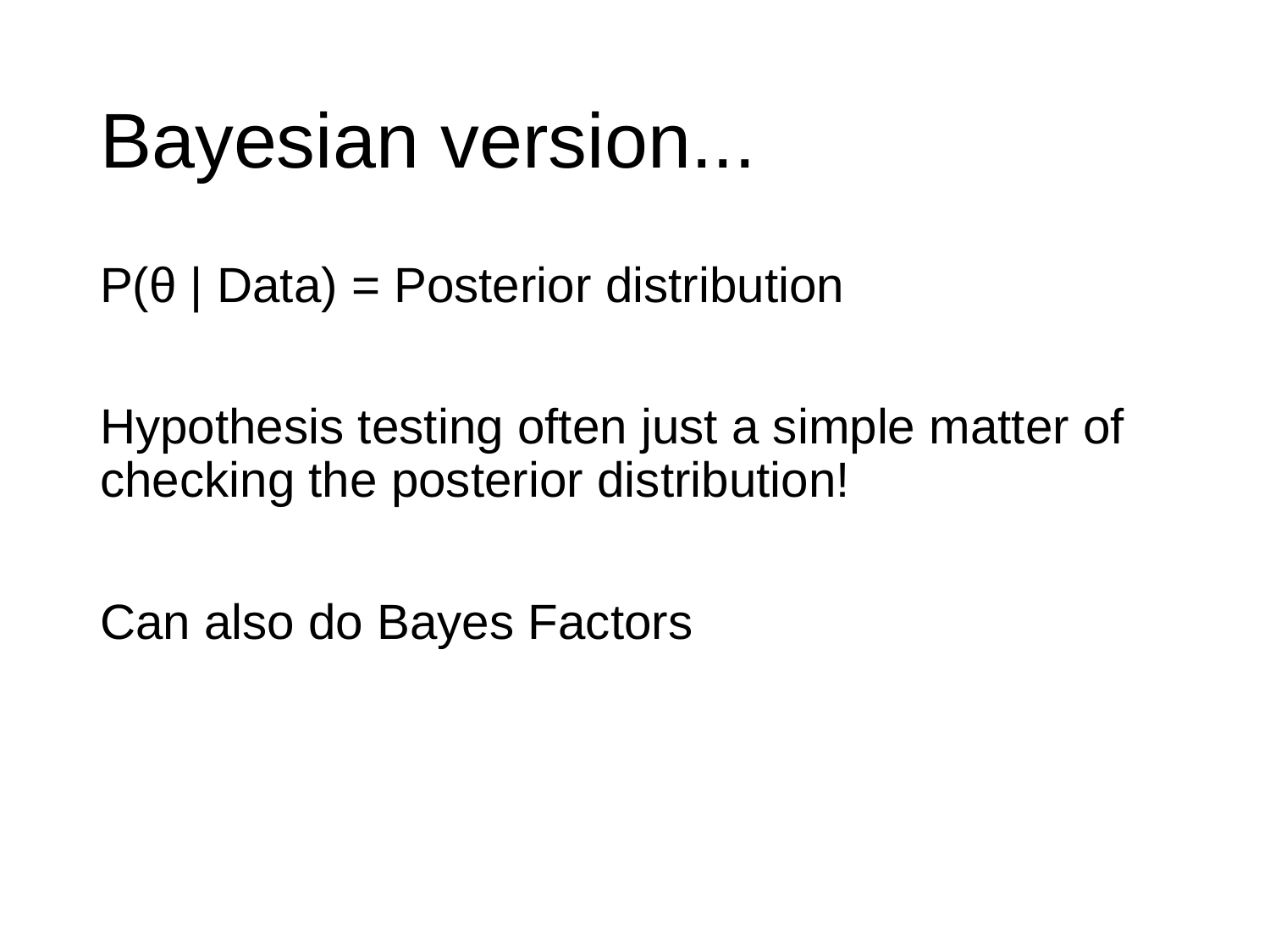

# Bayesian version...
P(θ | Data) = Posterior distribution

Hypothesis testing often just a simple matter of checking the posterior distribution!

Can also do Bayes Factors